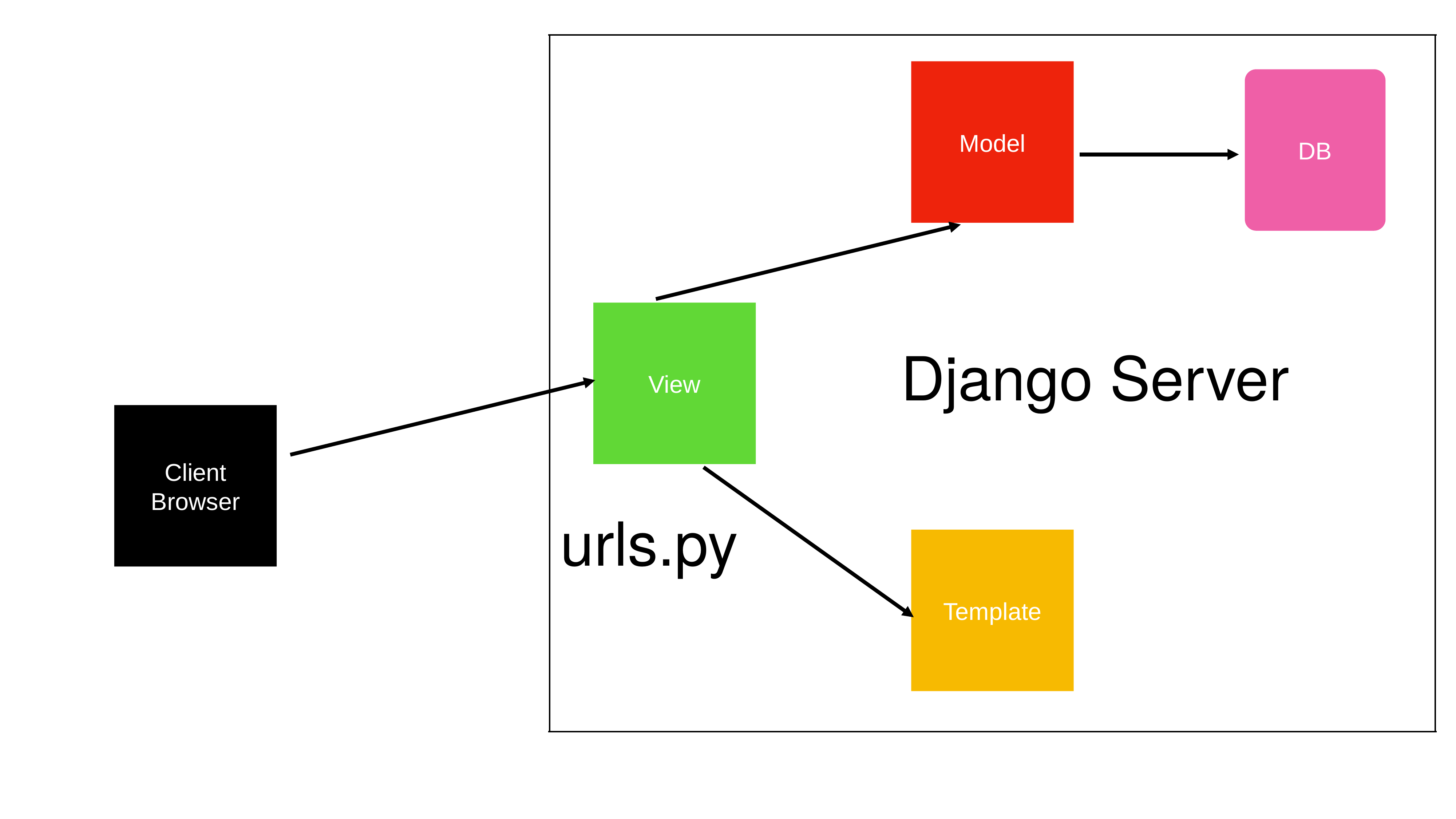

Model
DB

View
Django Server

Client
Browser

urls.py
Template